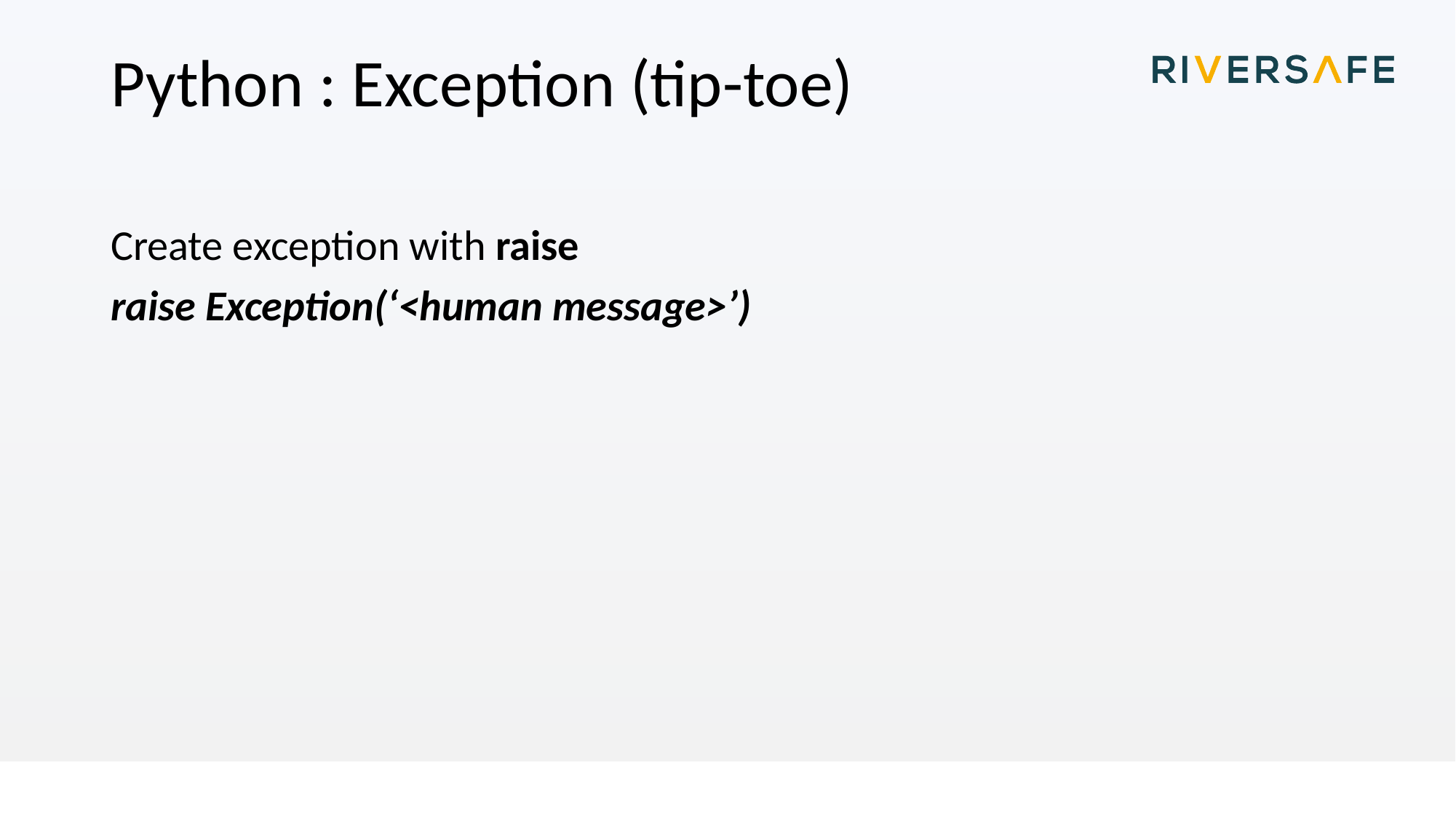

# Python : Exception (tip-toe)
Create exception with raise
raise Exception(‘<human message>’)